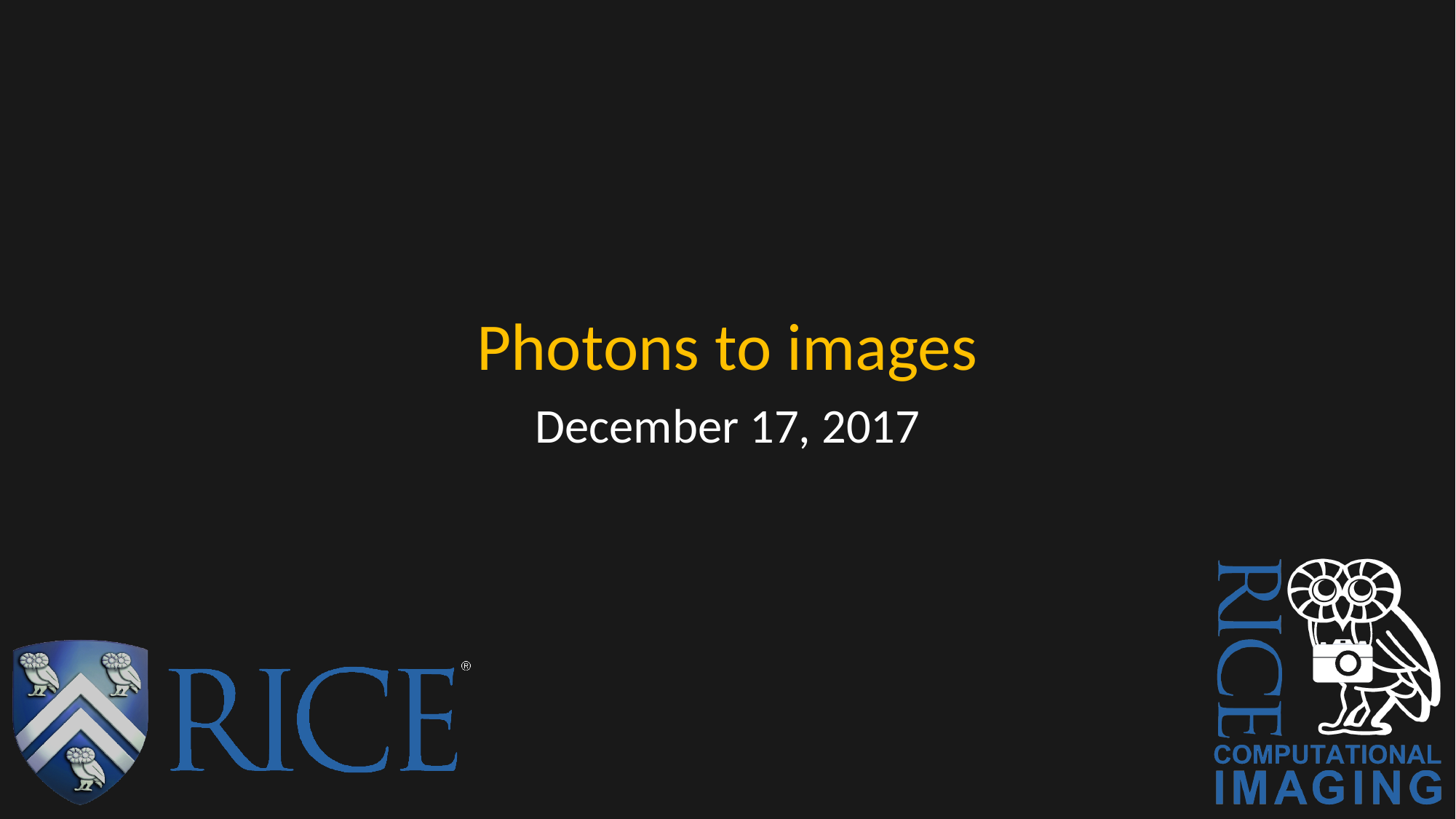

# Photons to images
December 17, 2017